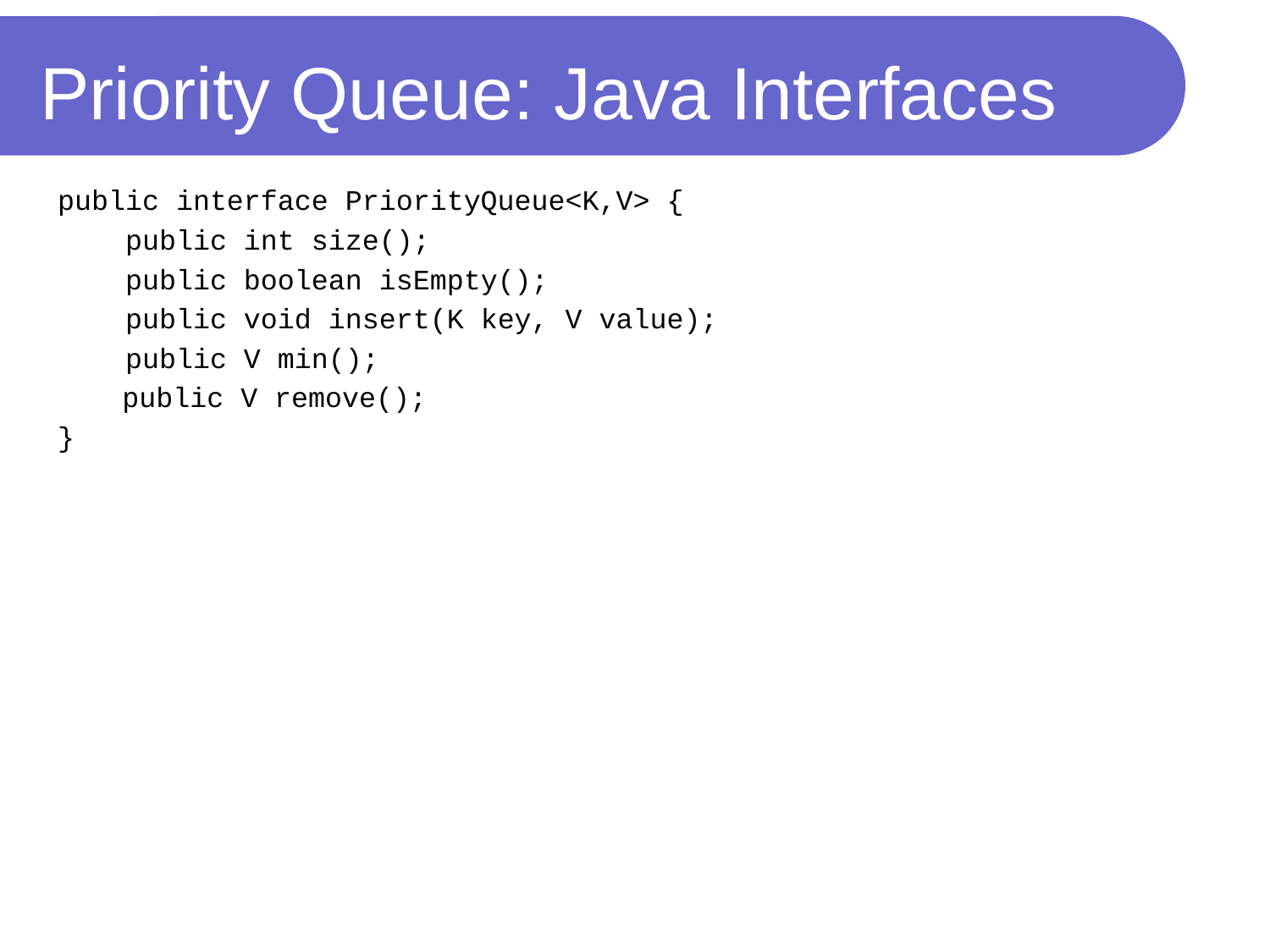

# Priority Queue: Java Interfaces
public interface PriorityQueue<K,V> {
    public int size();
    public boolean isEmpty();
    public void insert(K key, V value);
    public V min();
	 public V remove();
}